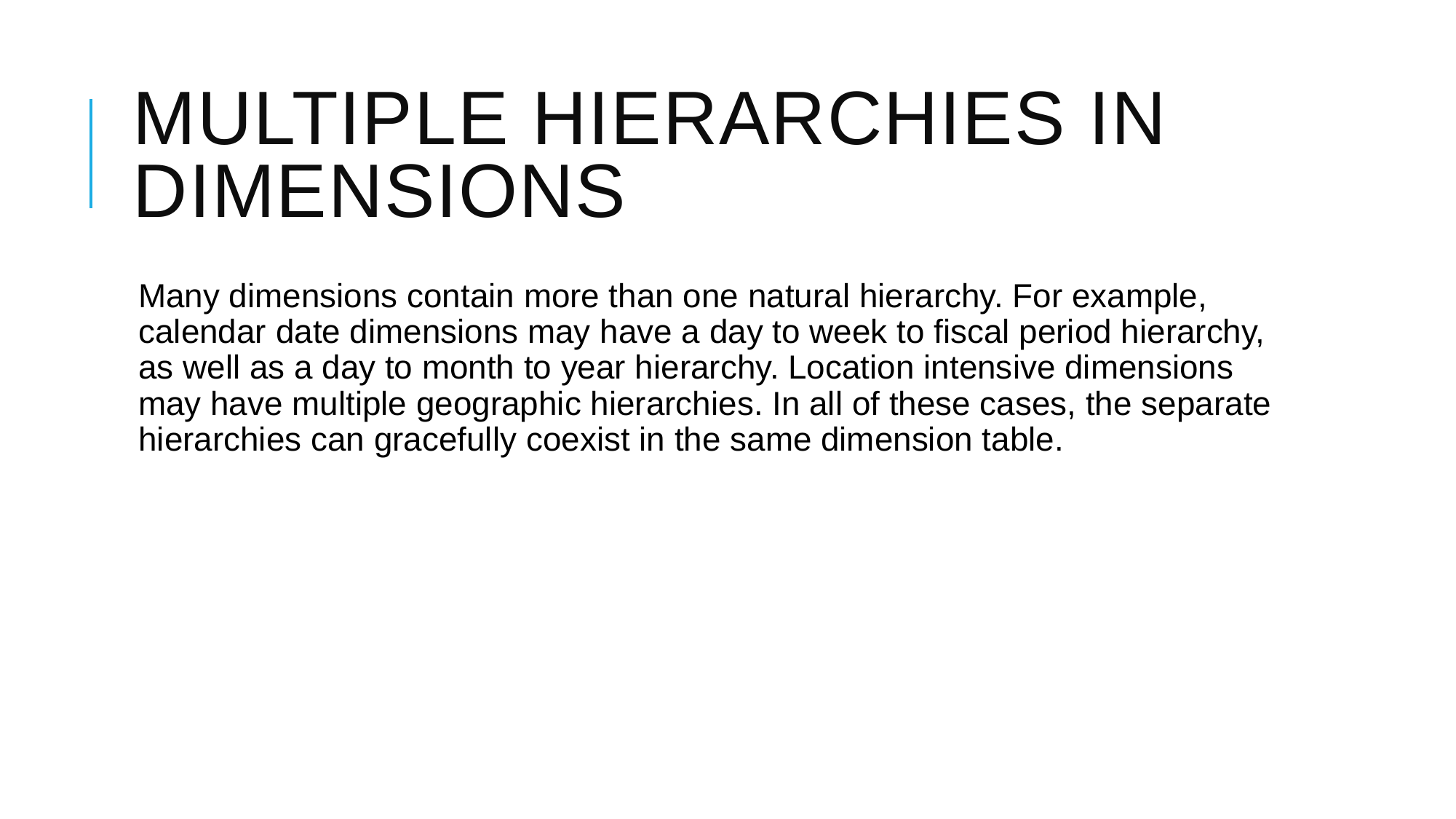

# Multiple Hierarchies in Dimensions
Many dimensions contain more than one natural hierarchy. For example, calendar date dimensions may have a day to week to fiscal period hierarchy, as well as a day to month to year hierarchy. Location intensive dimensions may have multiple geographic hierarchies. In all of these cases, the separate hierarchies can gracefully coexist in the same dimension table.